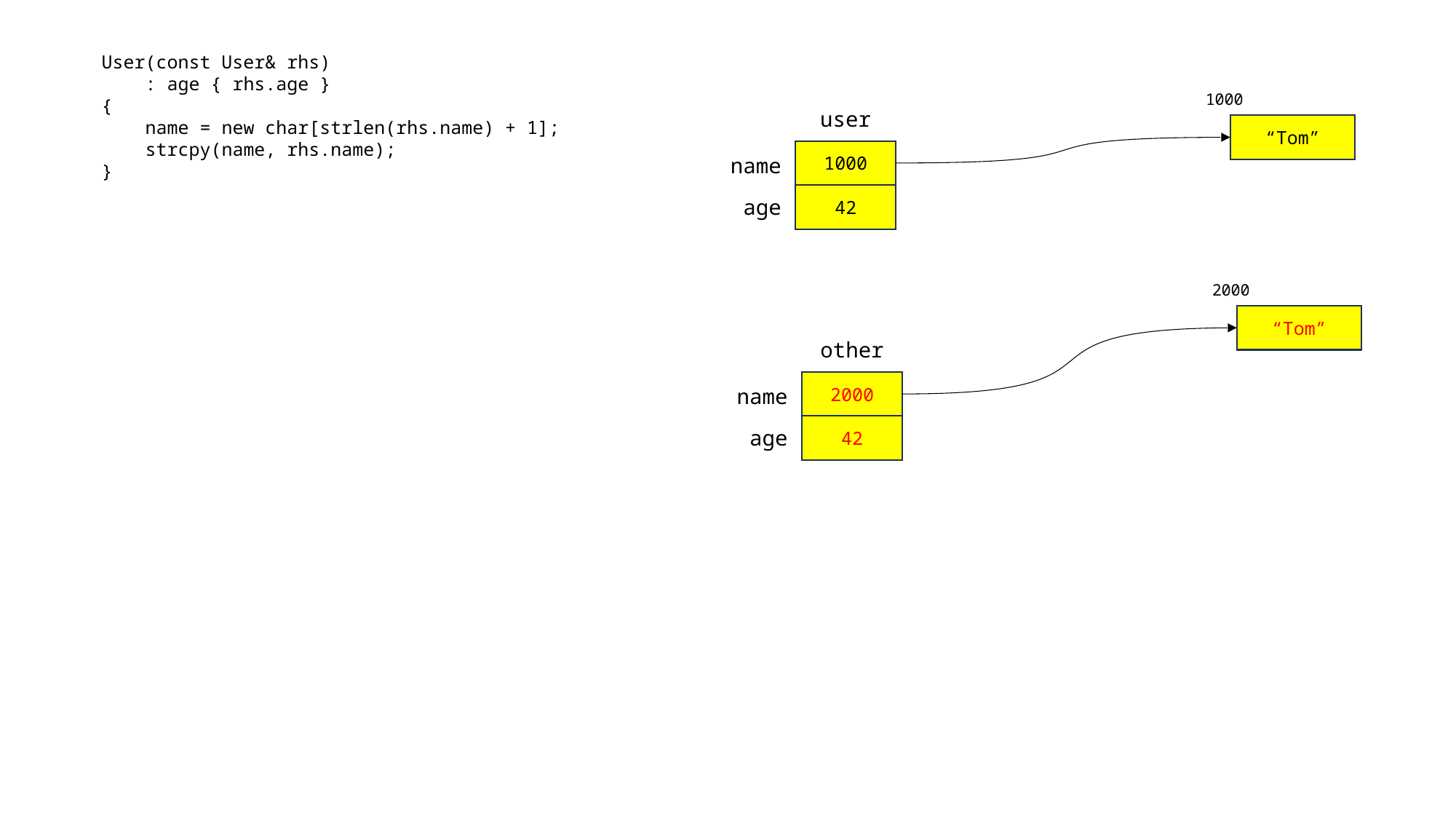

User(const User& rhs)
        : age { rhs.age }
    {
        name = new char[strlen(rhs.name) + 1];
        strcpy(name, rhs.name);
    }
1000
user
“Tom”
1000
name
42
age
2000
“Tom”
other
2000
name
42
age